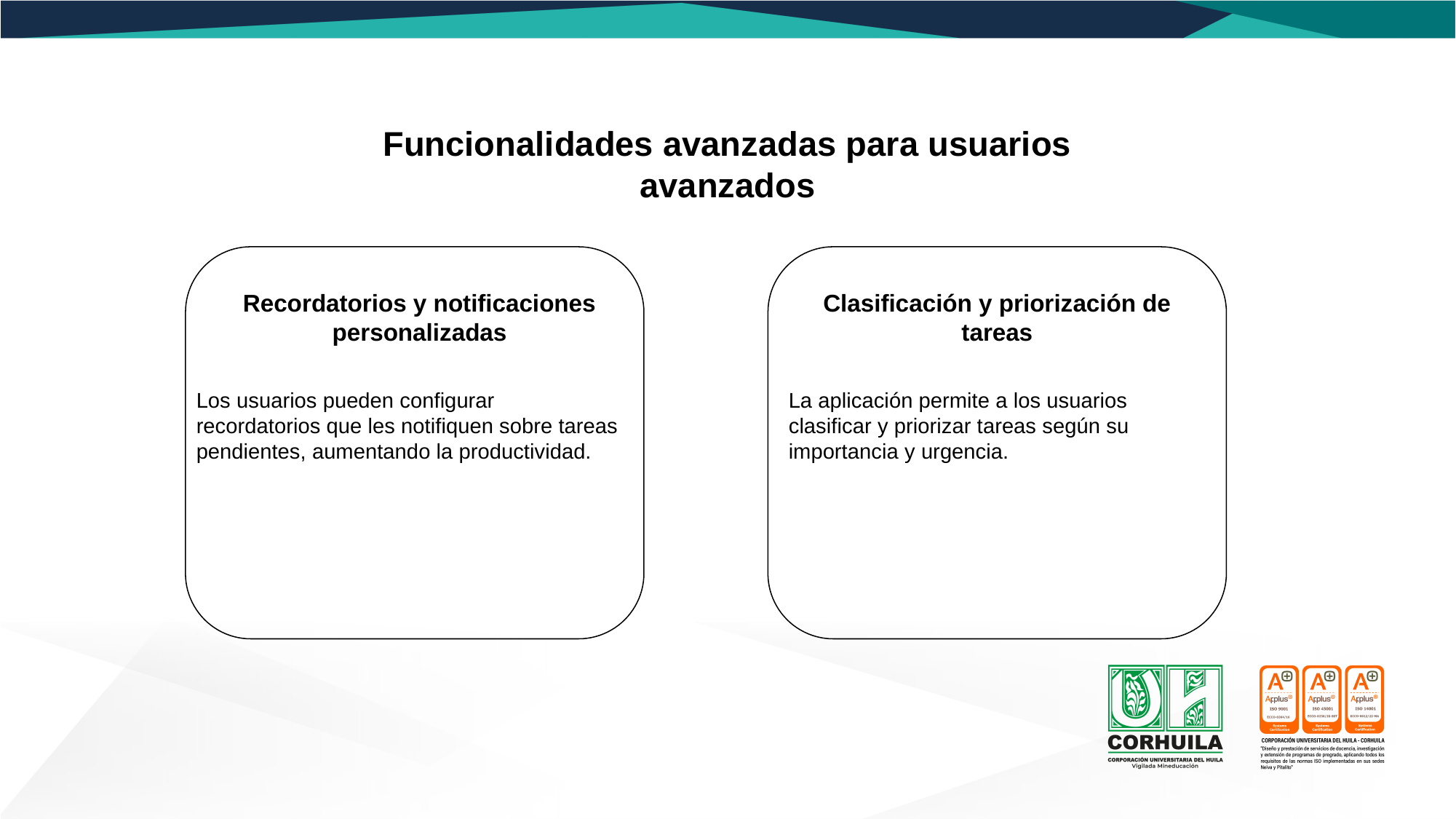

Funcionalidades avanzadas para usuarios avanzados

Recordatorios y notificaciones personalizadas

Clasificación y priorización de tareas
Los usuarios pueden configurar recordatorios que les notifiquen sobre tareas pendientes, aumentando la productividad.

La aplicación permite a los usuarios clasificar y priorizar tareas según su importancia y urgencia.